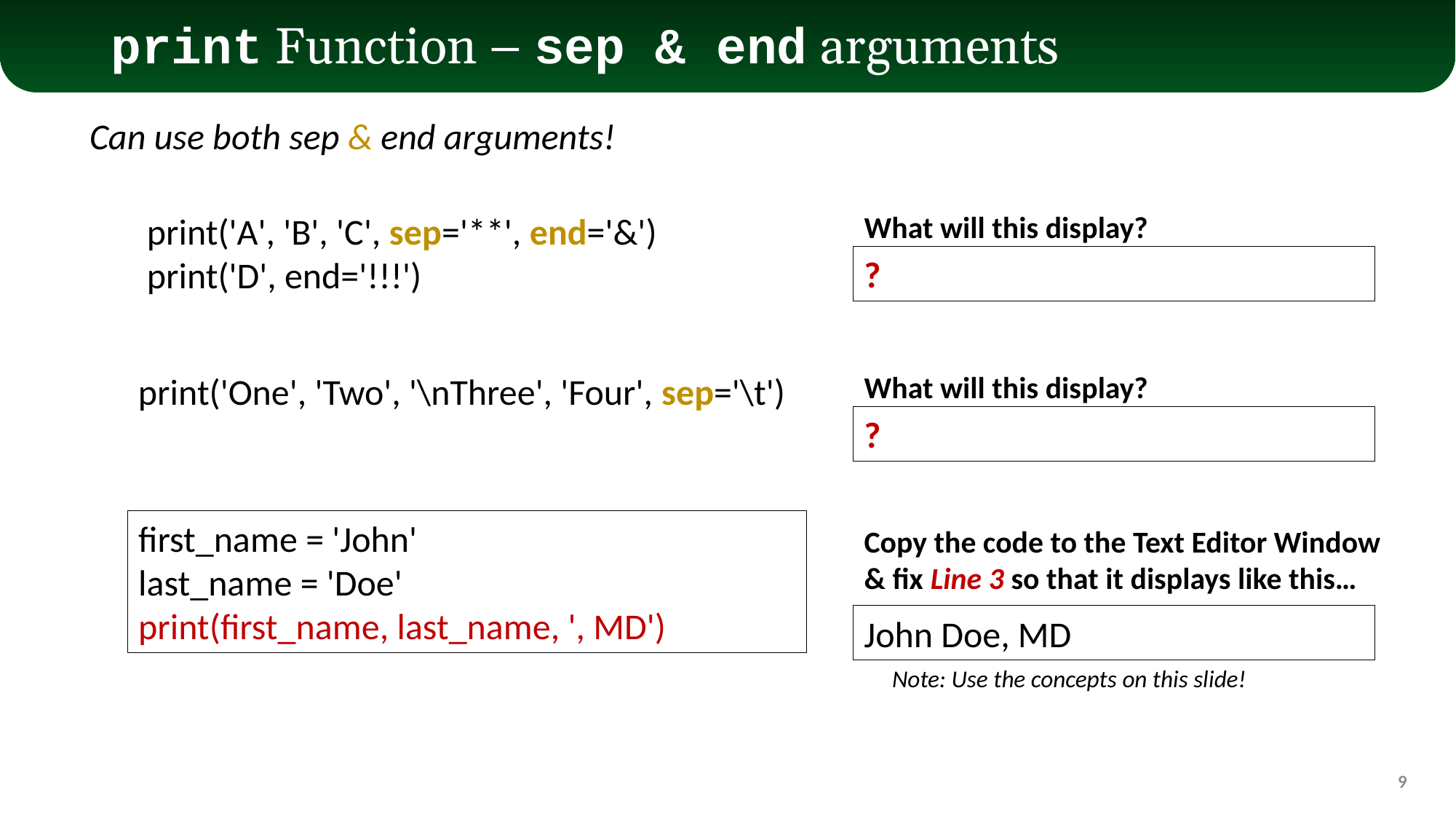

# print Function – sep & end arguments
Can use both sep & end arguments!
print('A', 'B', 'C', sep='**', end='&')
print('D', end='!!!')
What will this display?
?
print('One', 'Two', '\nThree', 'Four', sep='\t')
What will this display?
?
first_name = 'John'
last_name = 'Doe'
print(first_name, last_name, ', MD')
Copy the code to the Text Editor Window
& fix Line 3 so that it displays like this…
John Doe, MD
Note: Use the concepts on this slide!
9